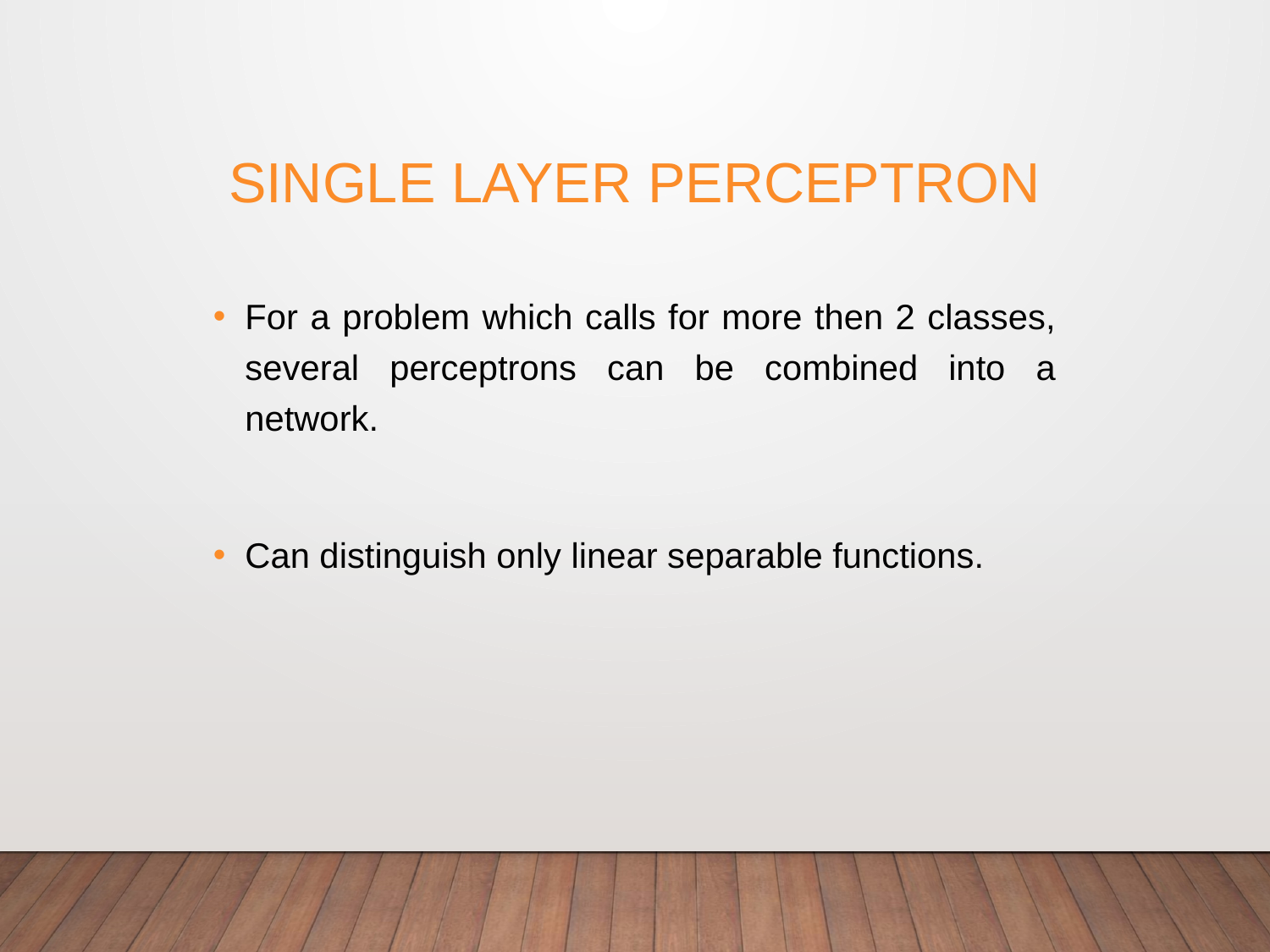

# Single Layer Perceptron
For a problem which calls for more then 2 classes, several perceptrons can be combined into a network.

Can distinguish only linear separable functions.